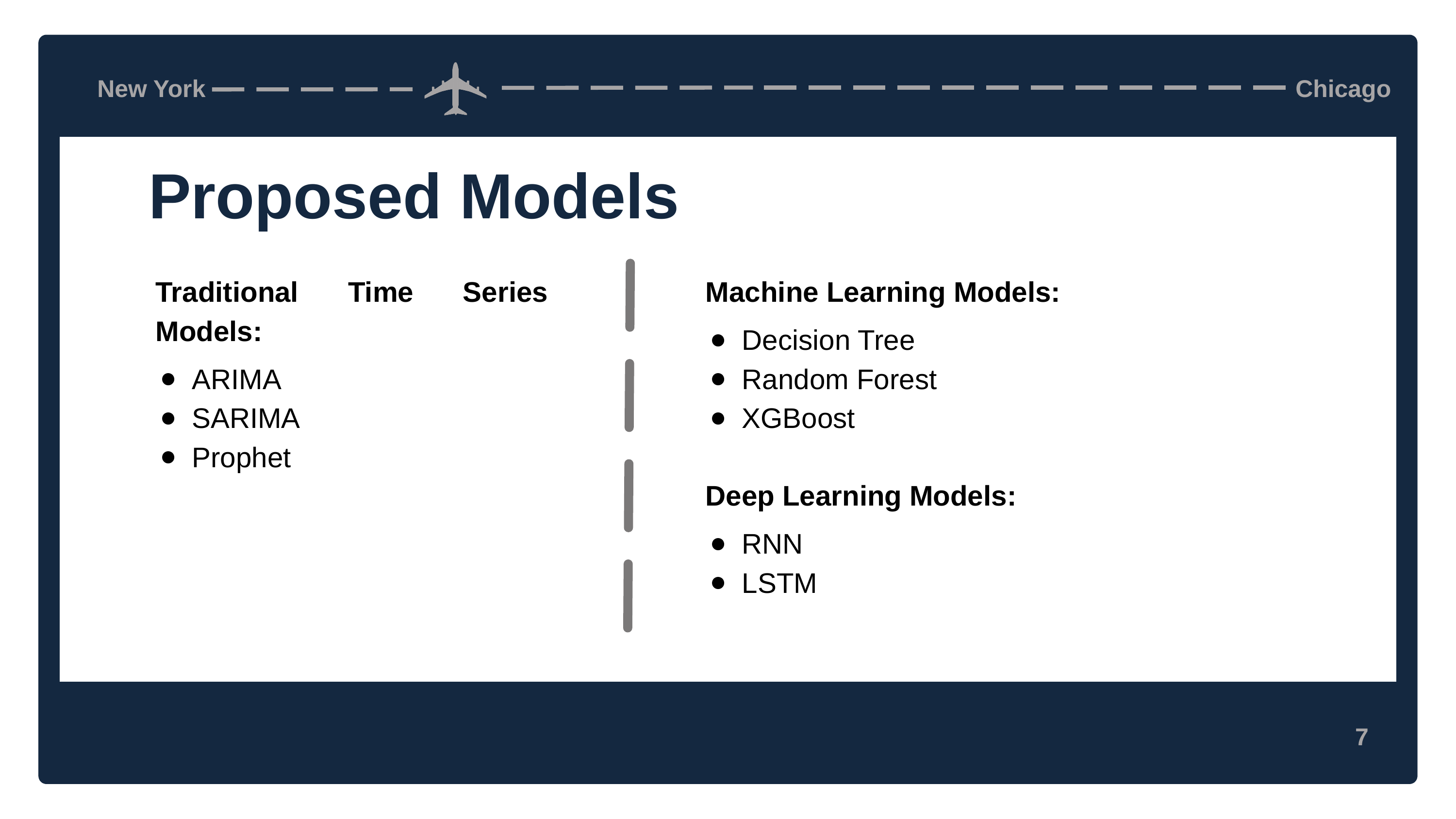

New York
Chicago

Proposed Models
Traditional Time Series Models:
ARIMA
SARIMA
Prophet
Machine Learning Models:
Decision Tree
Random Forest
XGBoost
Deep Learning Models:
RNN
LSTM
7